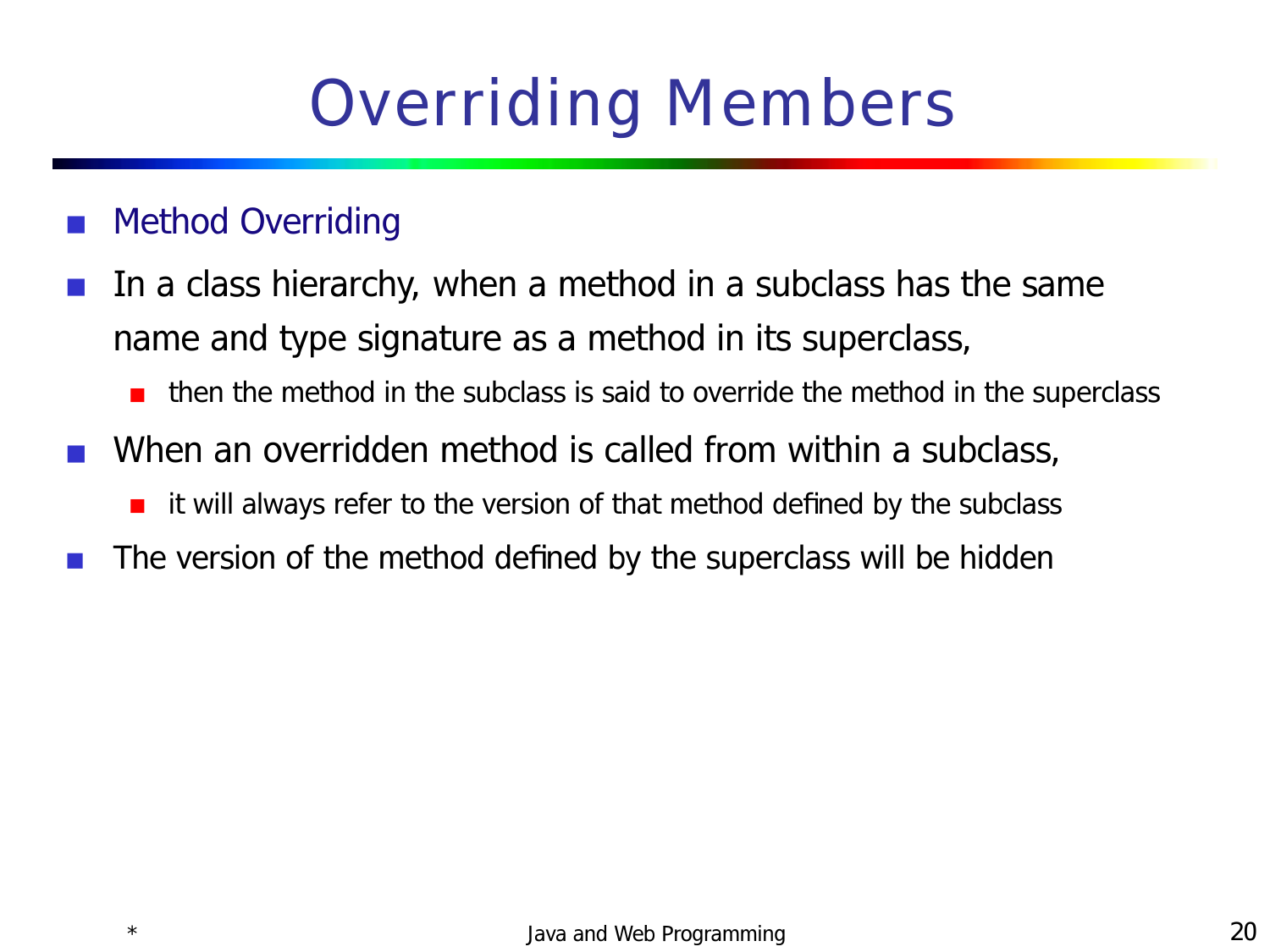

# Overriding Members
Method Overriding
In a class hierarchy, when a method in a subclass has the same name and type signature as a method in its superclass,
then the method in the subclass is said to override the method in the superclass
When an overridden method is called from within a subclass,
it will always refer to the version of that method defined by the subclass
The version of the method defined by the superclass will be hidden

*
20
Java and Web Programming